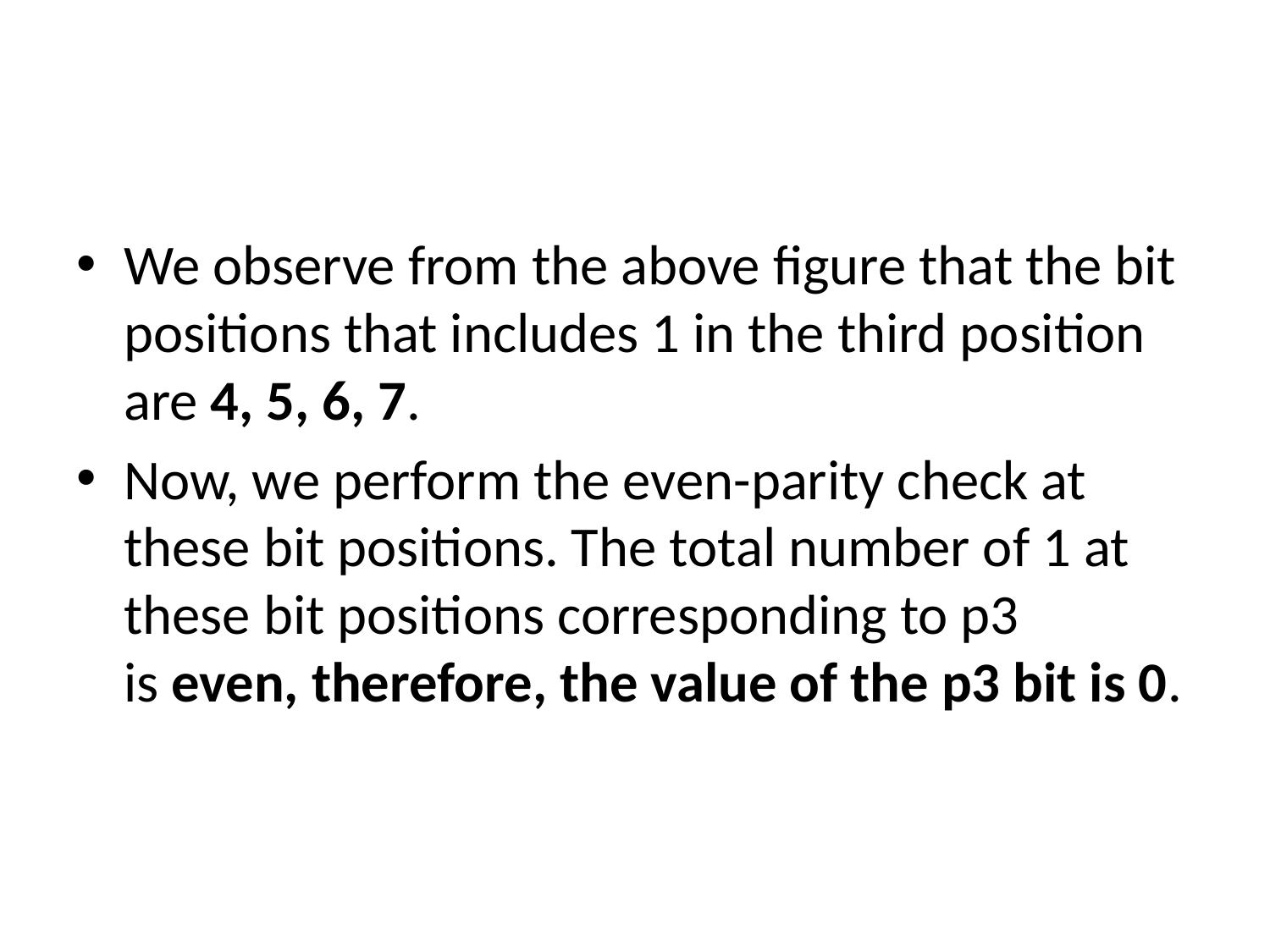

#
We observe from the above figure that the bit positions that includes 1 in the third position are 4, 5, 6, 7.
Now, we perform the even-parity check at these bit positions. The total number of 1 at these bit positions corresponding to p3 is even, therefore, the value of the p3 bit is 0.